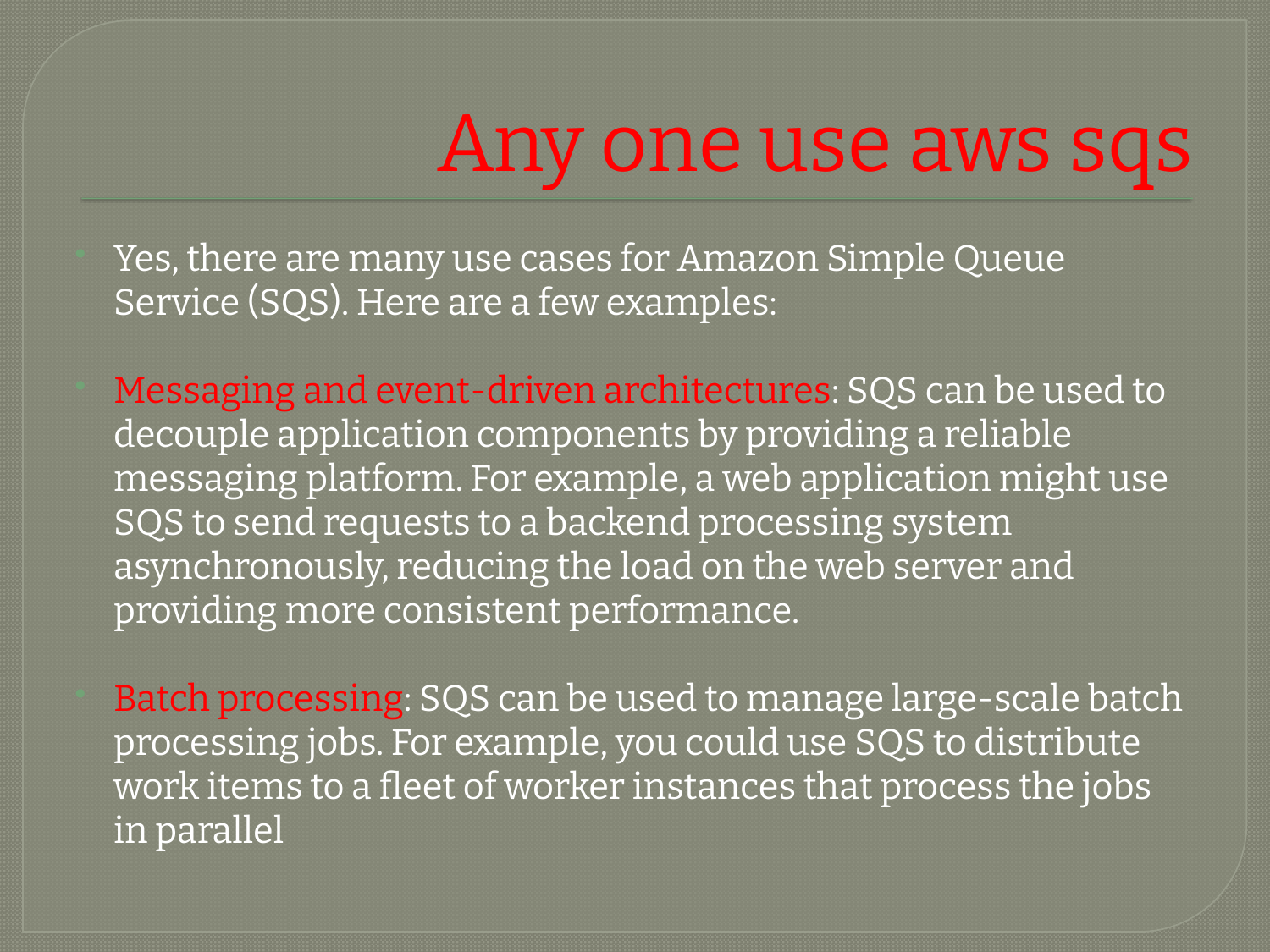

# Any one use aws sqs
Yes, there are many use cases for Amazon Simple Queue Service (SQS). Here are a few examples:

Messaging and event-driven architectures: SQS can be used to decouple application components by providing a reliable messaging platform. For example, a web application might use SQS to send requests to a backend processing system asynchronously, reducing the load on the web server and providing more consistent performance.

Batch processing: SQS can be used to manage large-scale batch processing jobs. For example, you could use SQS to distribute work items to a fleet of worker instances that process the jobs in parallel